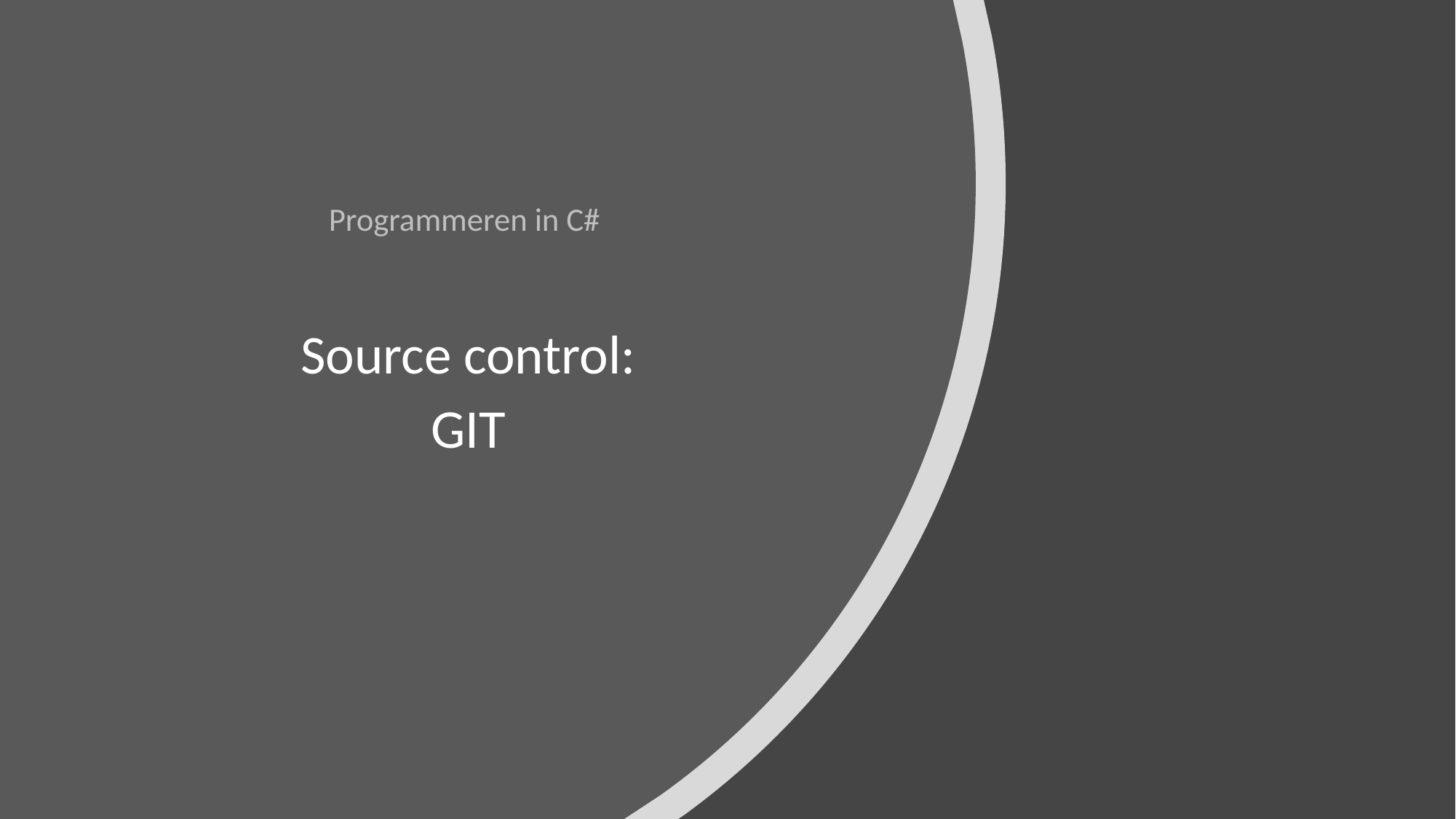

# Programmeren in C#
Source control:
GIT